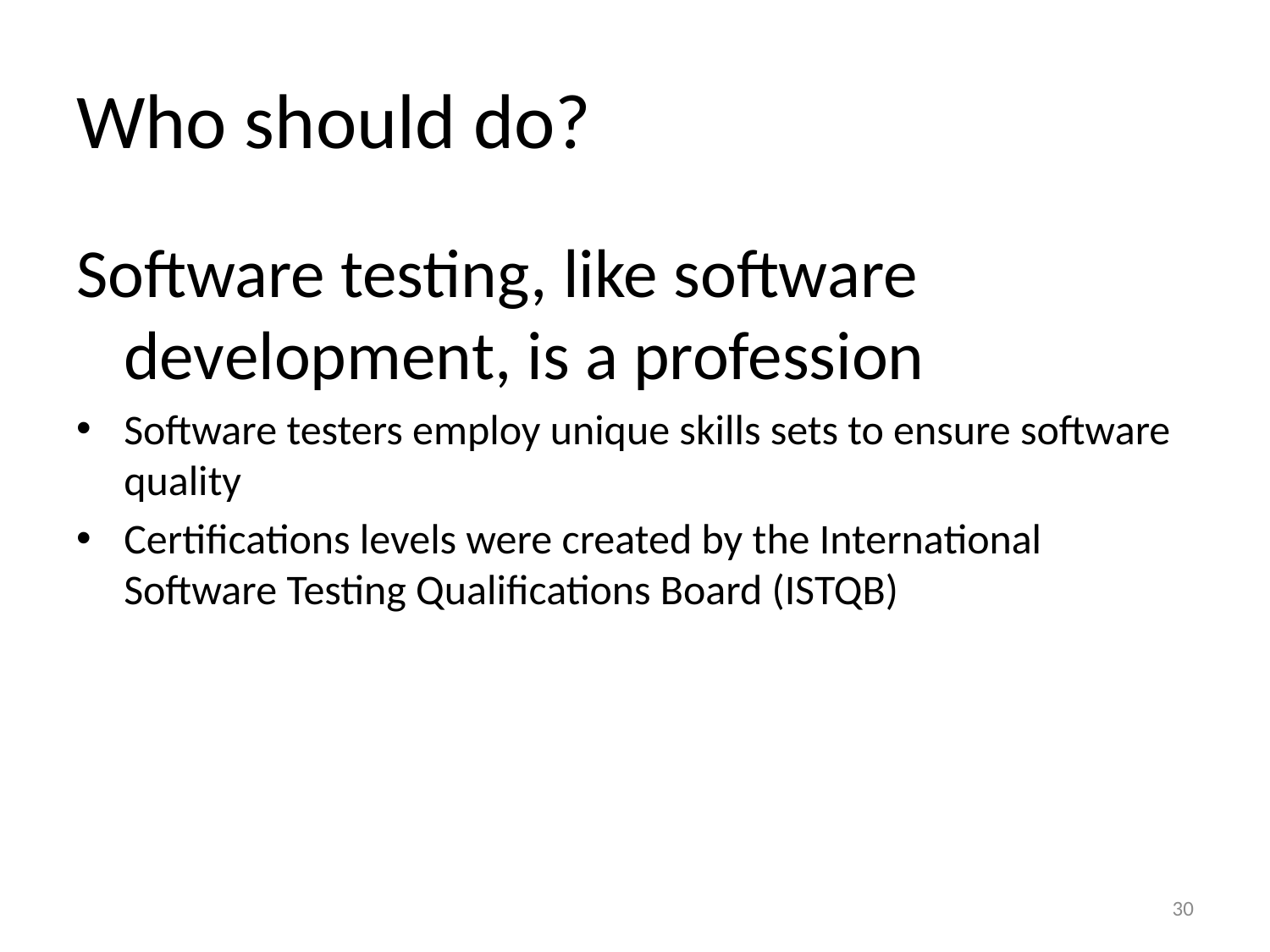

# Who should do?
Software testing, like software development, is a profession
Software testers employ unique skills sets to ensure software quality
Certifications levels were created by the International Software Testing Qualifications Board (ISTQB)

30